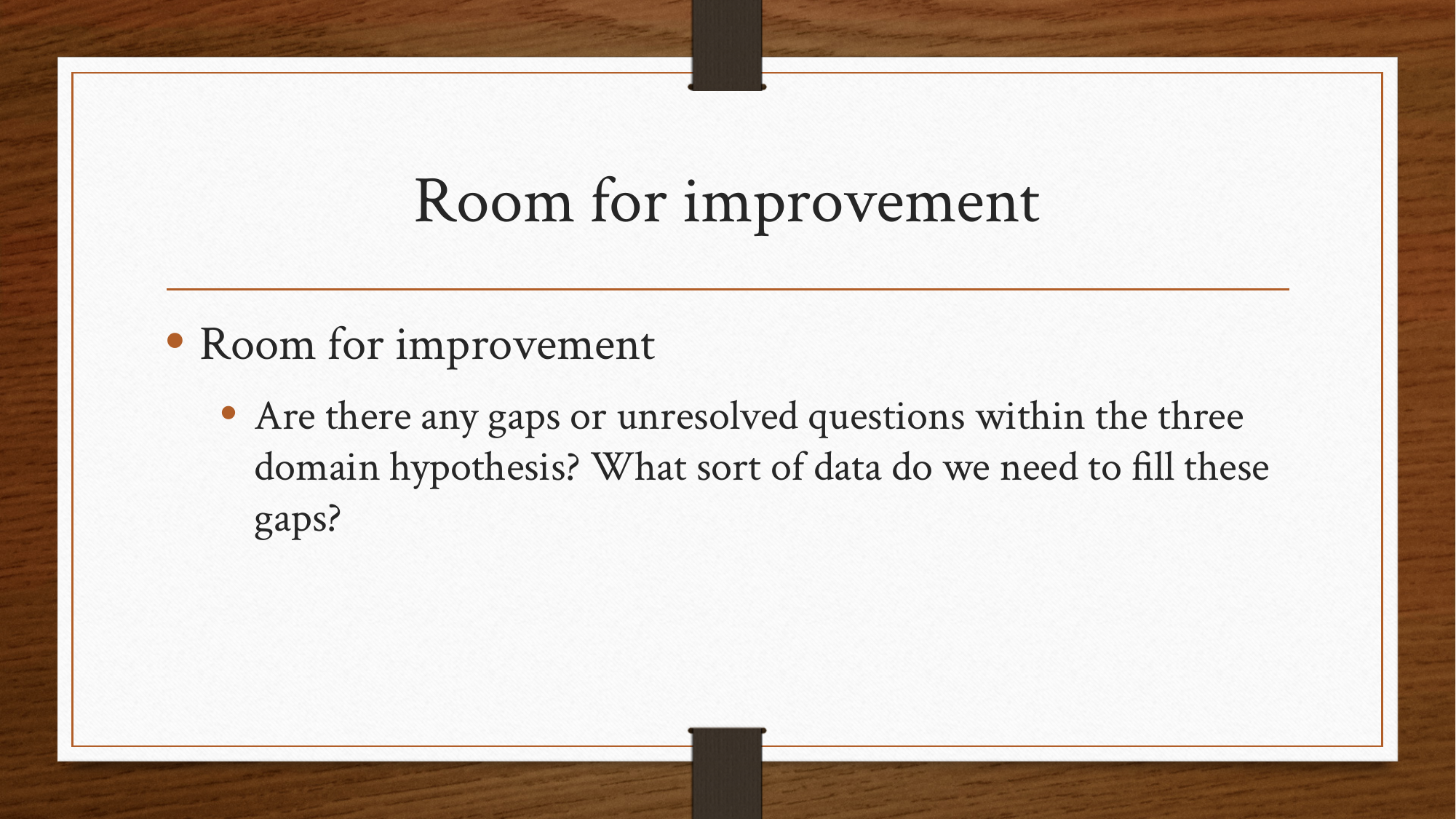

# Room for improvement
Room for improvement
Are there any gaps or unresolved questions within the three domain hypothesis? What sort of data do we need to fill these gaps?